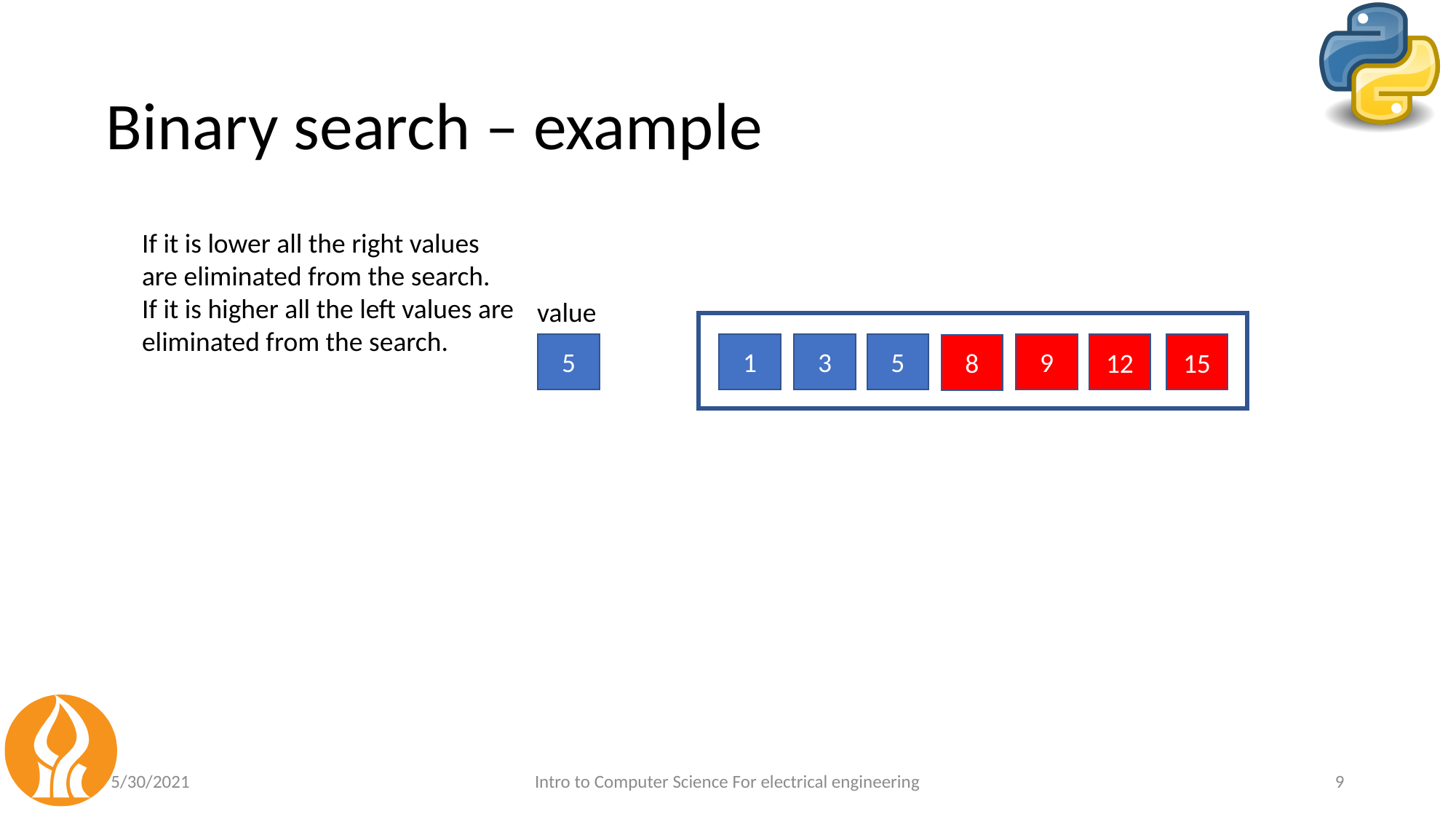

# Binary search – example
If it is lower all the right values are eliminated from the search.
If it is higher all the left values are eliminated from the search.
value

5
1
3
5
9
12
15
8
5/30/2021
Intro to Computer Science For electrical engineering
9